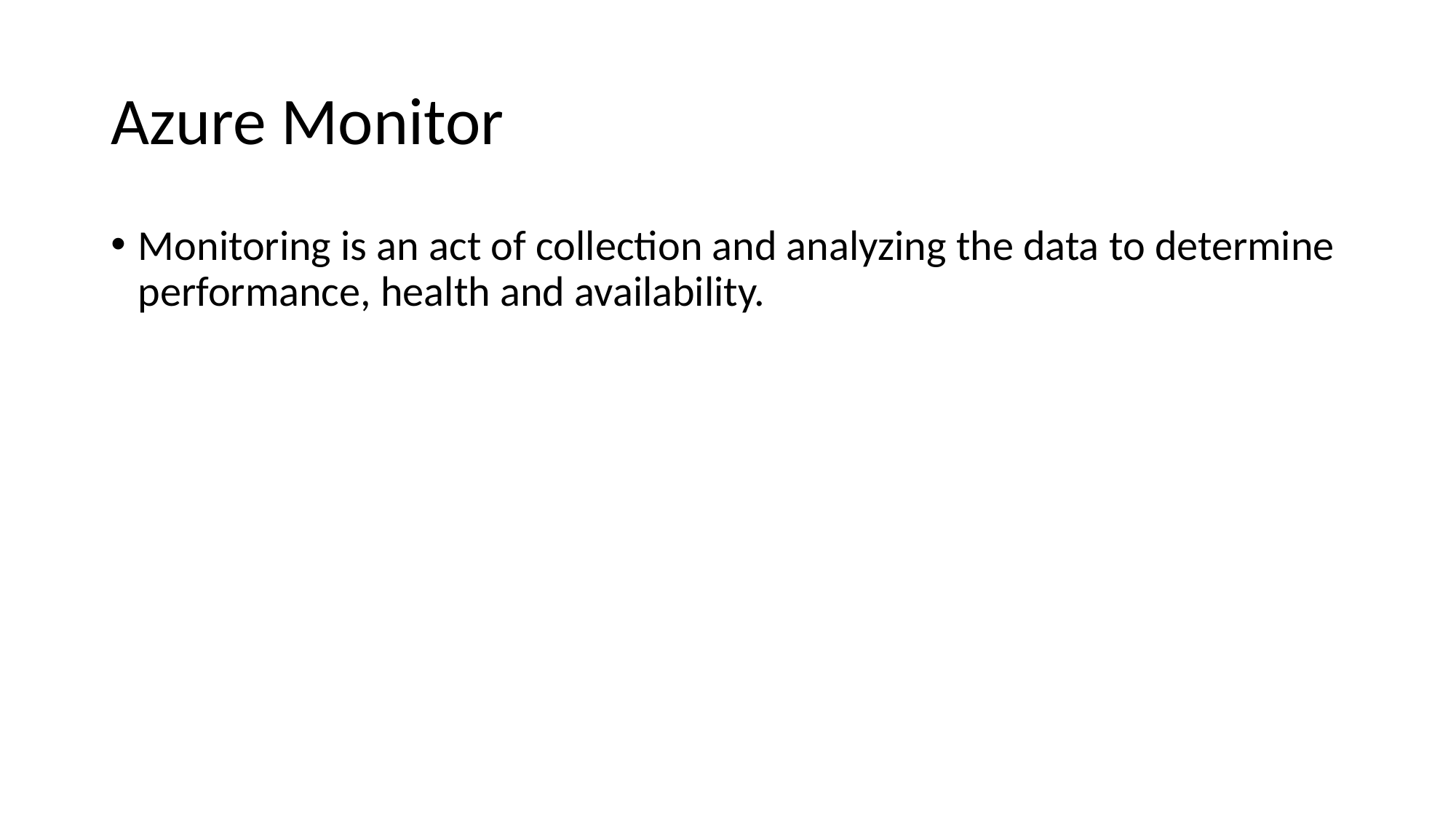

# Azure Monitor
Monitoring is an act of collection and analyzing the data to determine performance, health and availability.